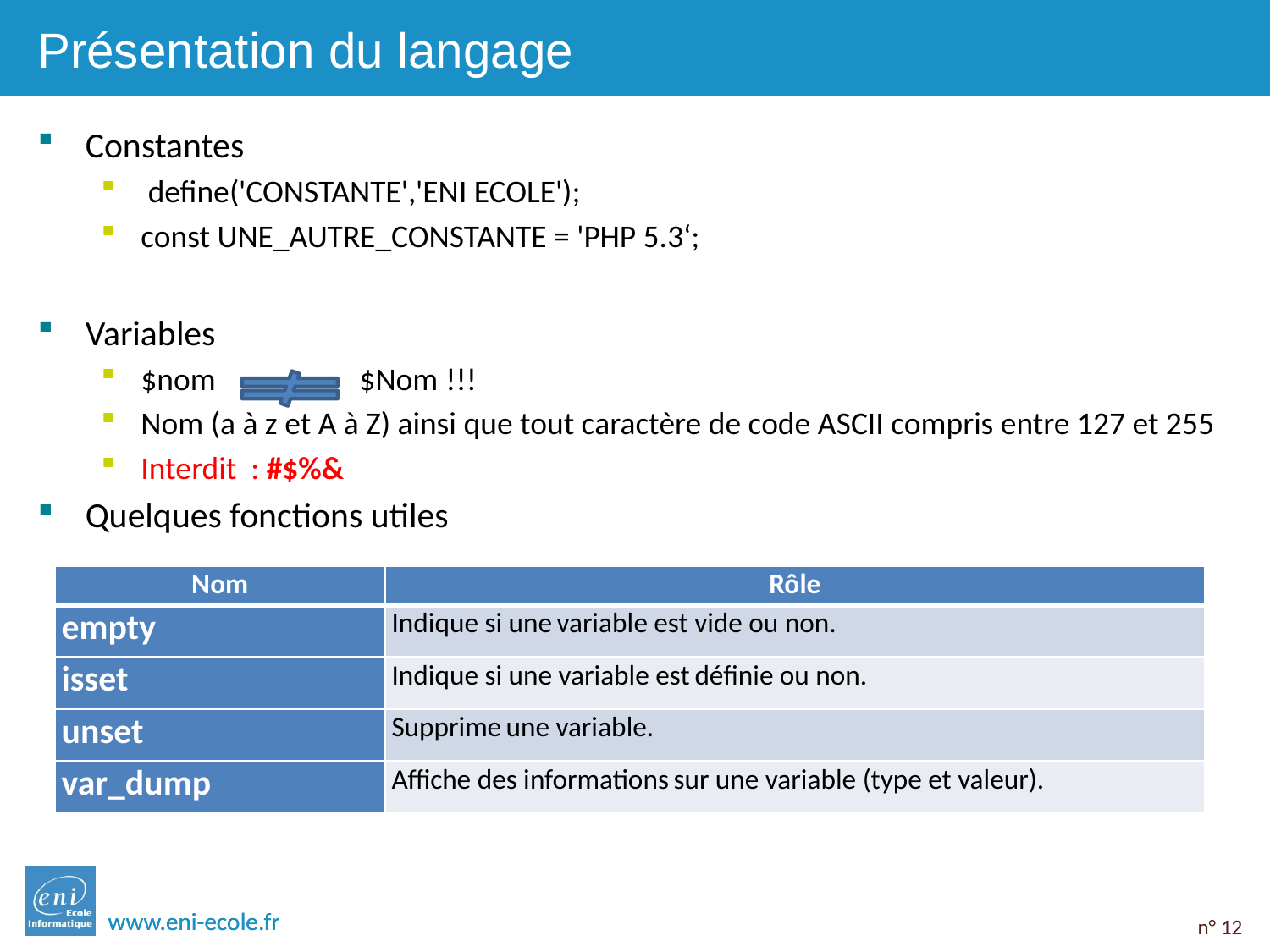

# Présentation du langage
Constantes
 define('CONSTANTE','ENI ECOLE');
const UNE_AUTRE_CONSTANTE = 'PHP 5.3‘;

Variables
$nom                    $Nom !!!
Nom (a à z et A à Z) ainsi que tout caractère de code ASCII compris entre 127 et 255
Interdit  : #$%&
Quelques fonctions utiles

| Nom | Rôle |
| --- | --- |
| empty | Indique si une variable est vide ou non. |
| isset | Indique si une variable est définie ou non. |
| unset | Supprime une variable. |
| var\_dump | Affiche des informations sur une variable (type et valeur). |